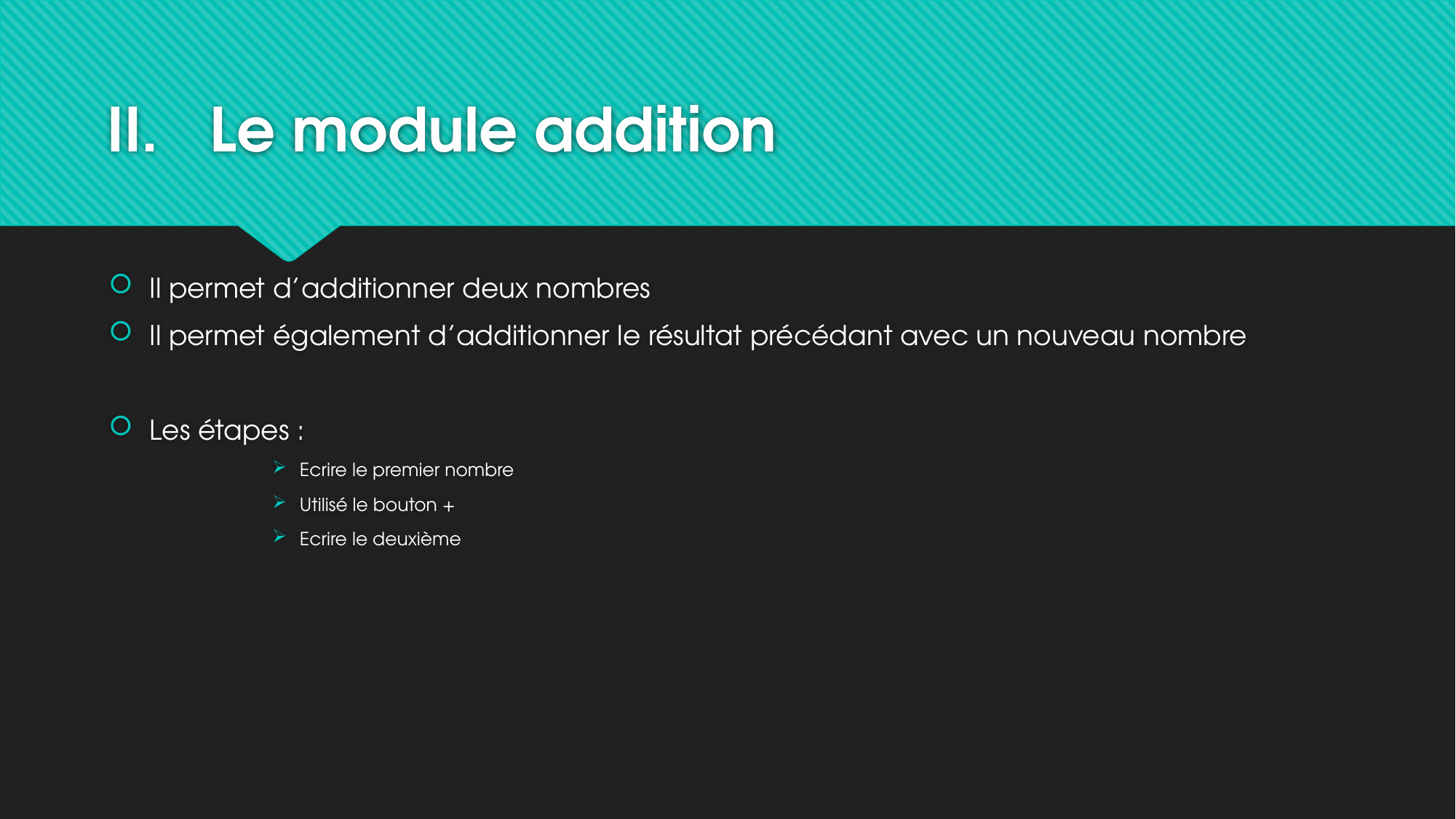

# Le module addition
Il permet d’additionner deux nombres
Il permet également d’additionner le résultat précédant avec un nouveau nombre

Les étapes :
Ecrire le premier nombre
Utilisé le bouton +
Ecrire le deuxième